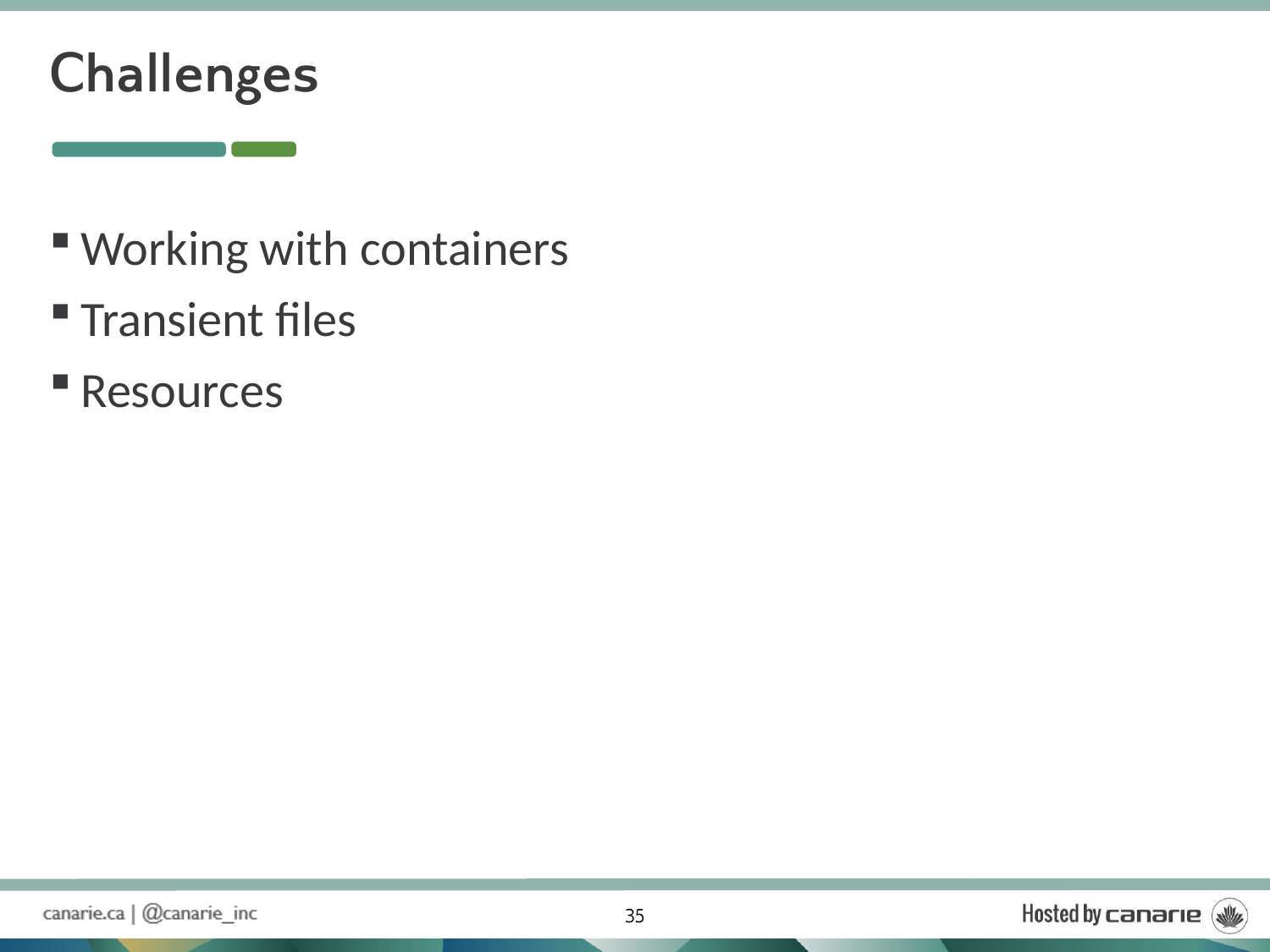

# Challenges
Working with containers
Transient files
Resources